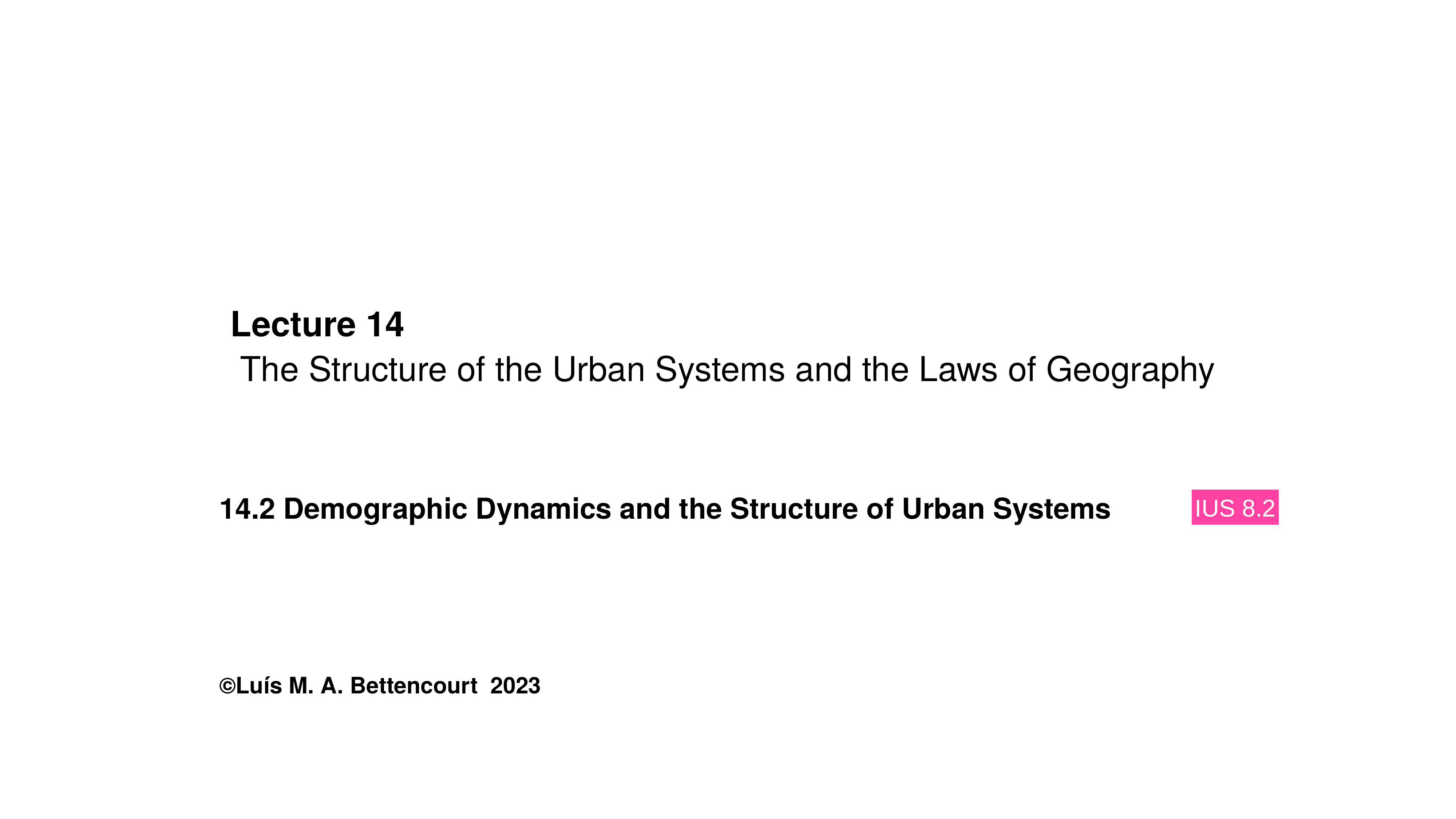

# Lecture 14
The Structure of the Urban Systems and the Laws of Geography
14.2 Demographic Dynamics and the Structure of Urban Systems
IUS 8.2
©Luís M. A. Bettencourt  2023